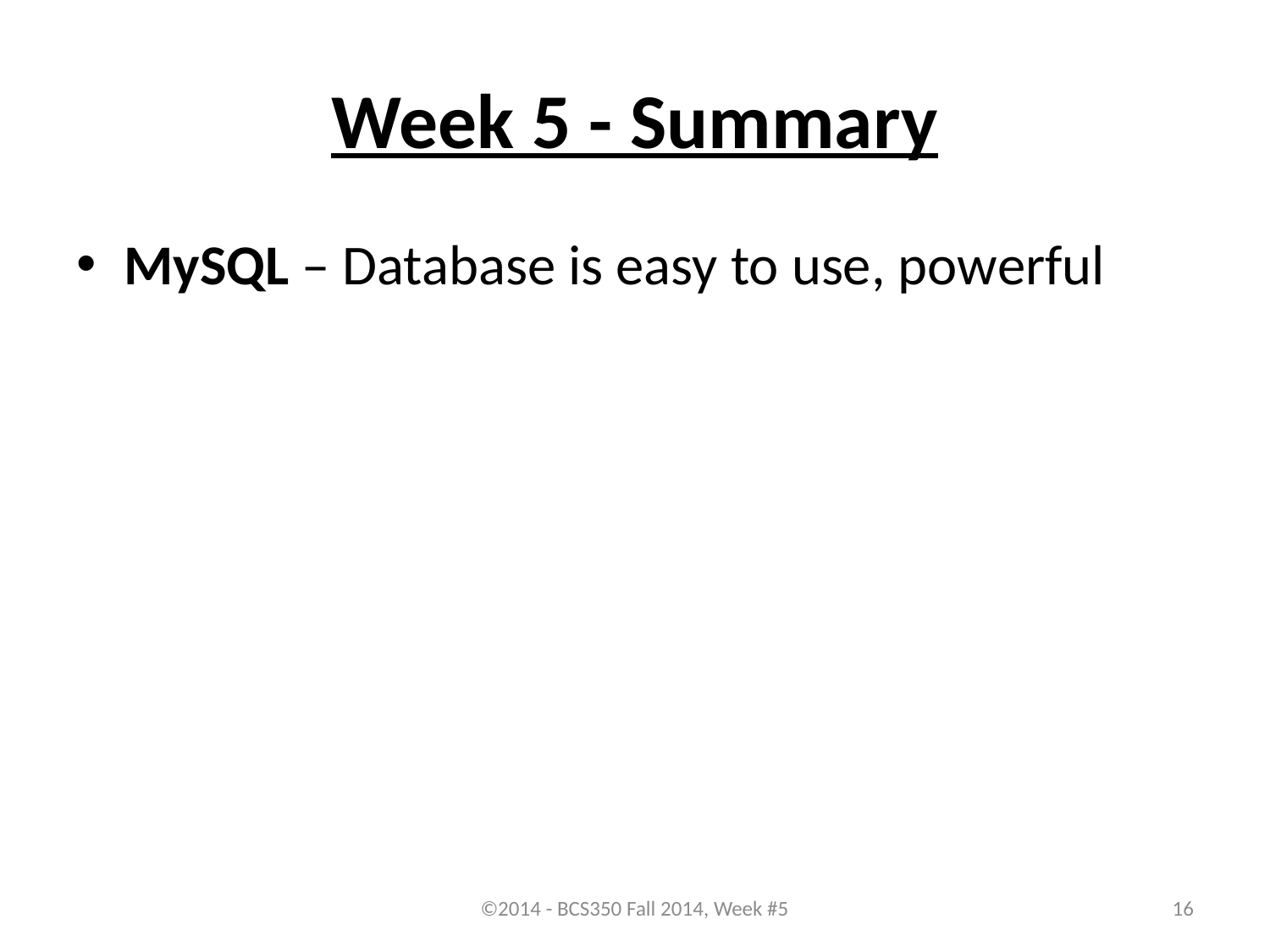

# Week 5 - Summary
MySQL – Database is easy to use, powerful
©2014 - BCS350 Fall 2014, Week #5
16